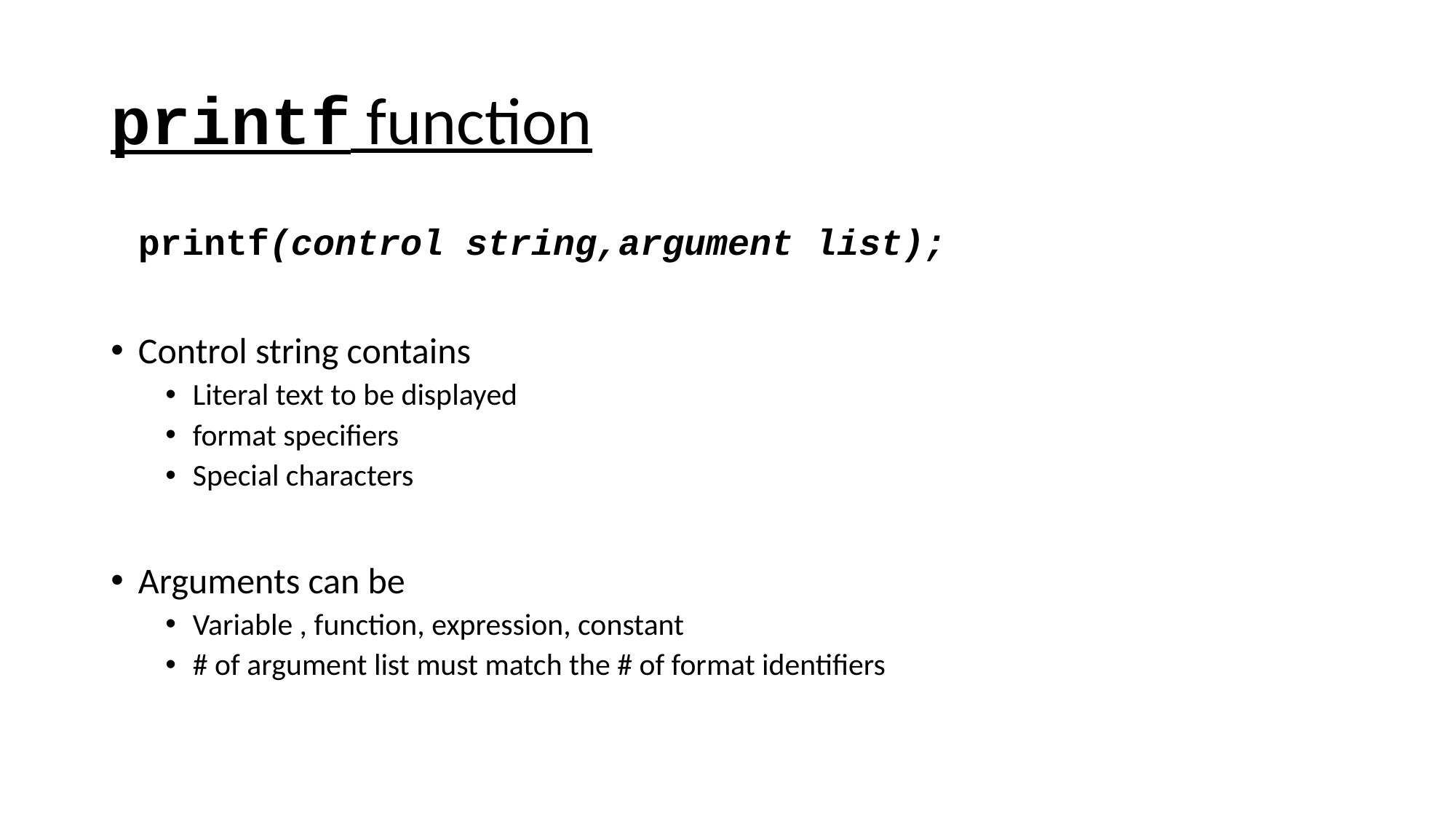

# printf function
	printf(control string,argument list);

Control string contains
Literal text to be displayed
format specifiers
Special characters

Arguments can be
Variable , function, expression, constant
# of argument list must match the # of format identifiers